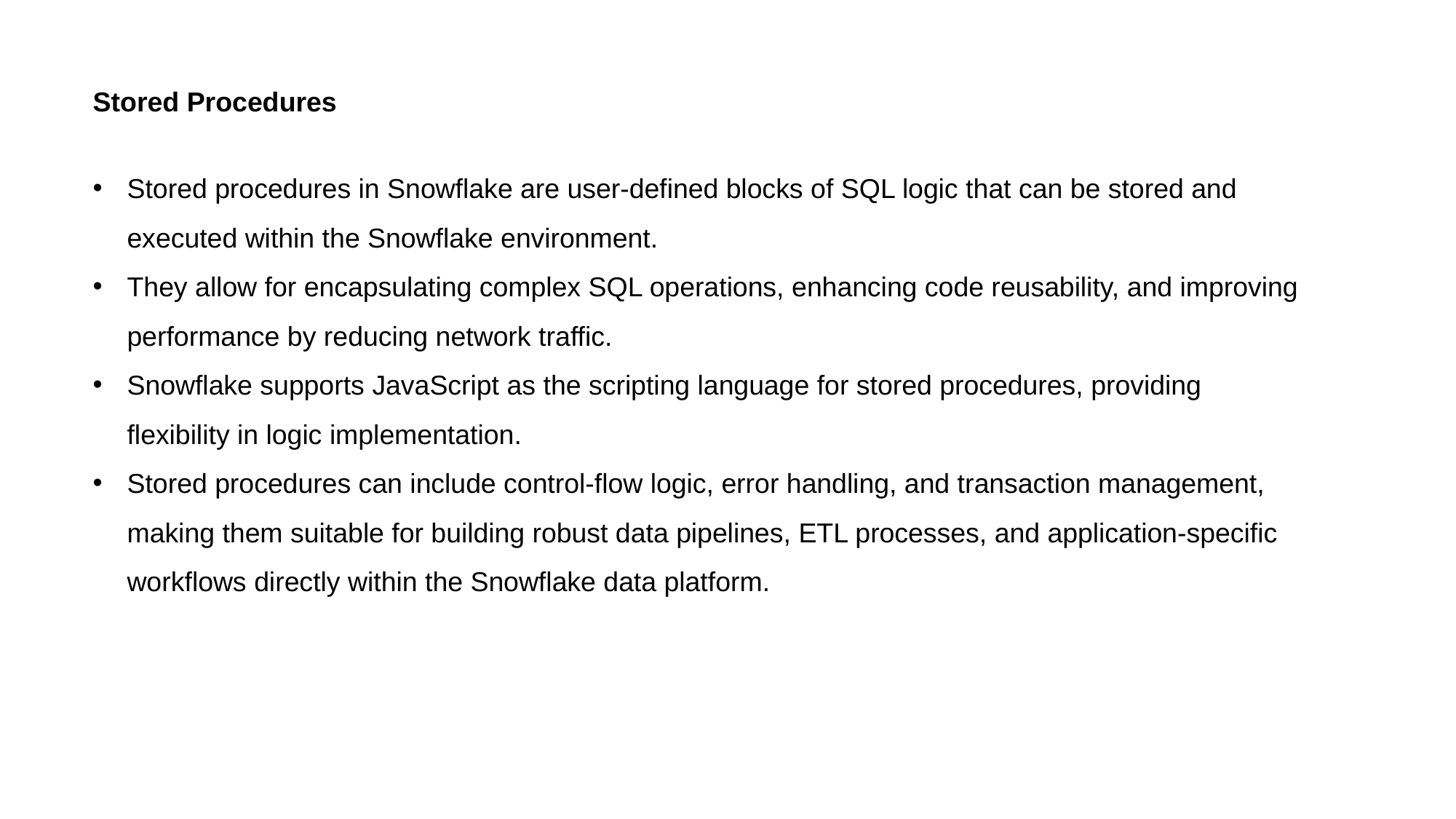

Stored Procedures
Stored procedures in Snowflake are user-defined blocks of SQL logic that can be stored and executed within the Snowflake environment.
They allow for encapsulating complex SQL operations, enhancing code reusability, and improving performance by reducing network traffic.
Snowflake supports JavaScript as the scripting language for stored procedures, providing flexibility in logic implementation.
Stored procedures can include control-flow logic, error handling, and transaction management, making them suitable for building robust data pipelines, ETL processes, and application-specific workflows directly within the Snowflake data platform.